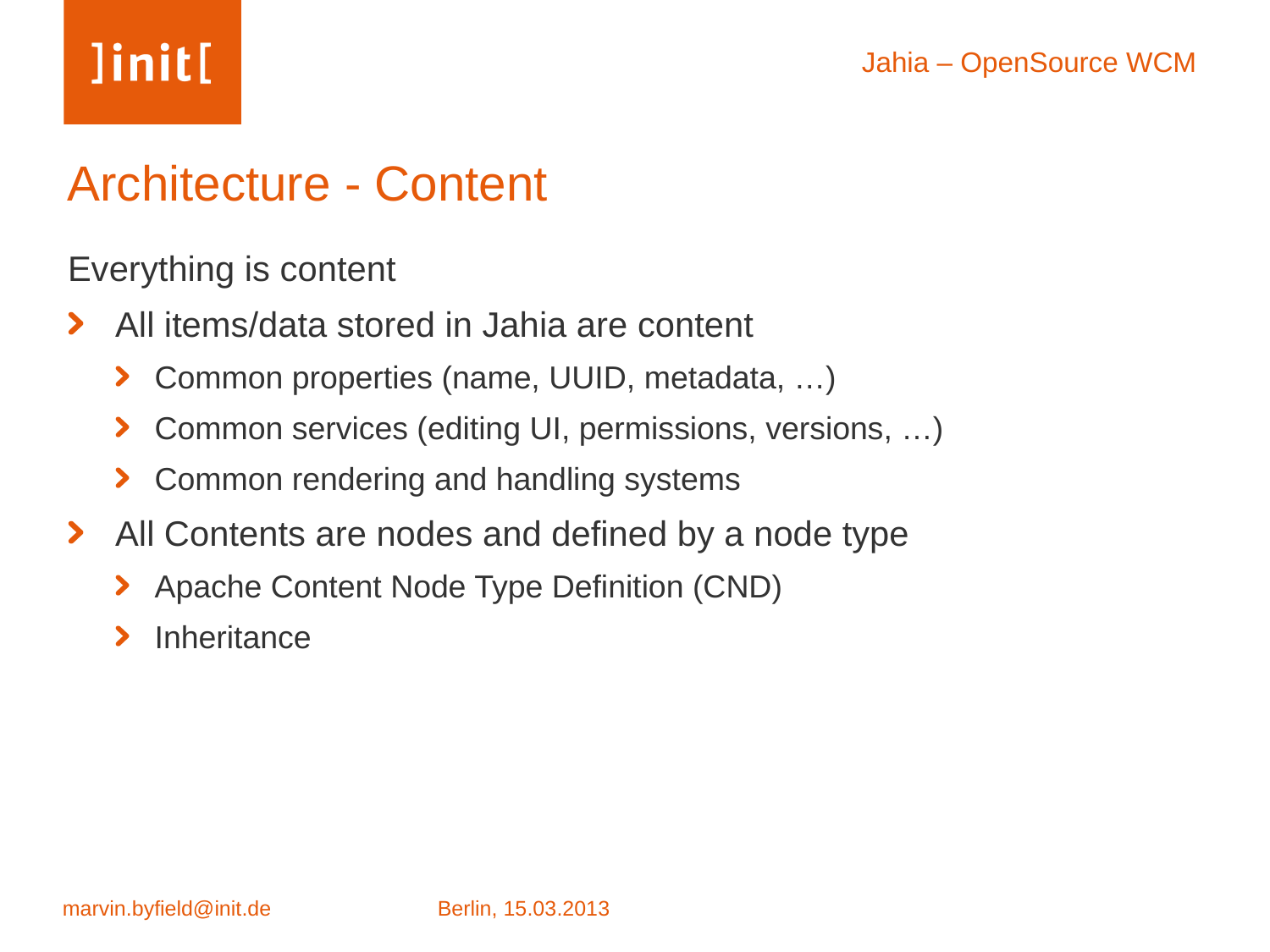

# Architecture - Content
Everything is content
All items/data stored in Jahia are content
Common properties (name, UUID, metadata, …)
Common services (editing UI, permissions, versions, …)
Common rendering and handling systems
All Contents are nodes and defined by a node type
Apache Content Node Type Definition (CND)
Inheritance
Berlin, 15.03.2013
marvin.byfield@init.de